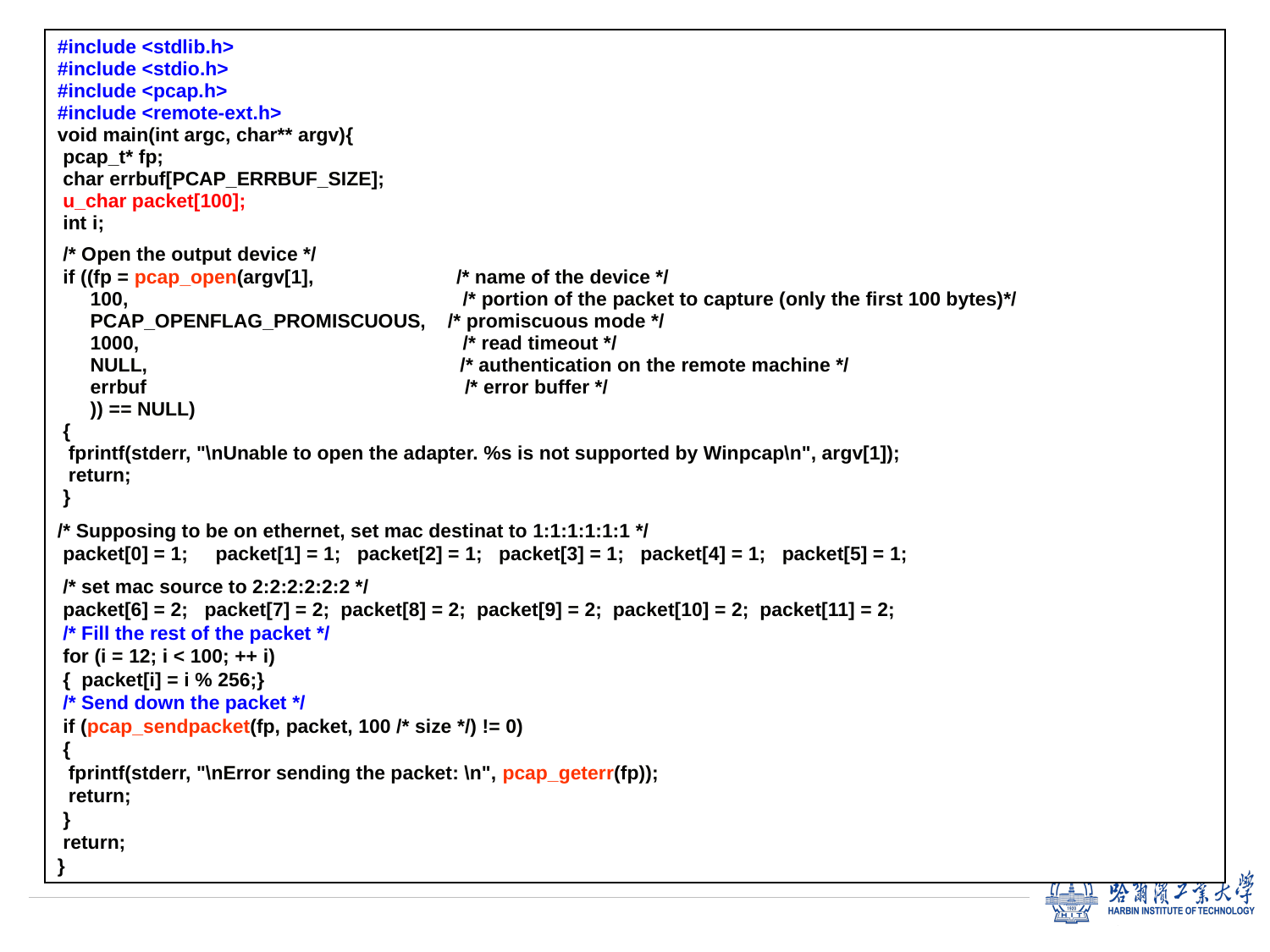

#include <stdlib.h>
#include <stdio.h>
#include <pcap.h>
#include <remote-ext.h>
void main(int argc, char** argv){
 pcap_t* fp;
 char errbuf[PCAP_ERRBUF_SIZE];
 u_char packet[100];
 int i;
 /* Open the output device */
 if ((fp = pcap_open(argv[1],                          /* name of the device */
      100,                                                             /* portion of the packet to capture (only the first 100 bytes)*/
      PCAP_OPENFLAG_PROMISCUOUS,    /* promiscuous mode */
      1000,                                                           /* read timeout */
      NULL,                                                         /* authentication on the remote machine */
      errbuf                                                          /* error buffer */
      )) == NULL)
 {
  fprintf(stderr, "\nUnable to open the adapter. %s is not supported by Winpcap\n", argv[1]);
  return;
 }
/* Supposing to be on ethernet, set mac destinat to 1:1:1:1:1:1 */
 packet[0] = 1;     packet[1] = 1;   packet[2] = 1;   packet[3] = 1;   packet[4] = 1;   packet[5] = 1;
 /* set mac source to 2:2:2:2:2:2 */
 packet[6] = 2;   packet[7] = 2;  packet[8] = 2;  packet[9] = 2;  packet[10] = 2;  packet[11] = 2;
 /* Fill the rest of the packet */
 for (i = 12; i < 100; ++ i)
 {  packet[i] = i % 256;}
 /* Send down the packet */
 if (pcap_sendpacket(fp, packet, 100 /* size */) != 0)
 {
  fprintf(stderr, "\nError sending the packet: \n", pcap_geterr(fp));
  return;
 }
 return;
}
70